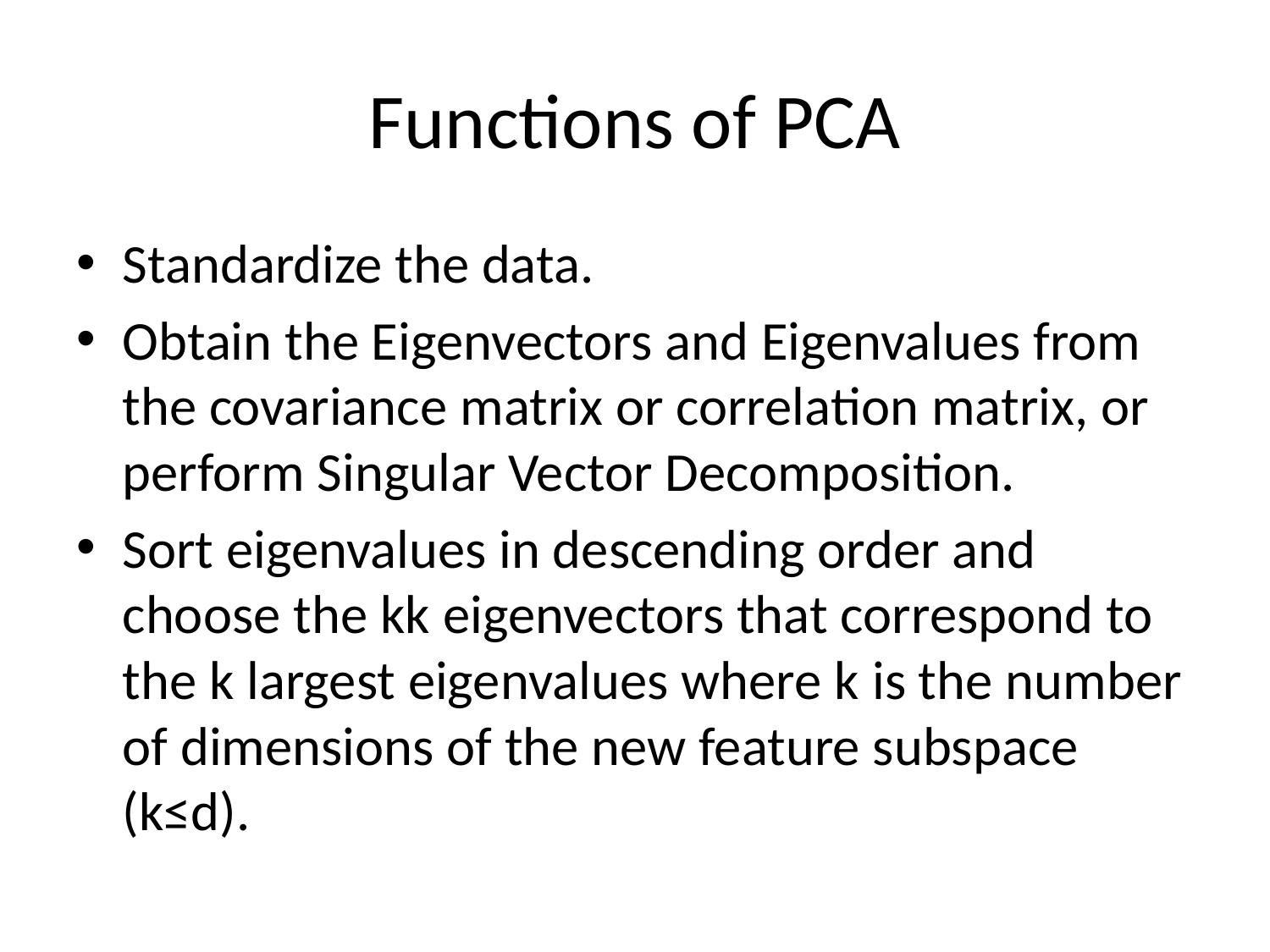

# Functions of PCA
Standardize the data.
Obtain the Eigenvectors and Eigenvalues from the covariance matrix or correlation matrix, or perform Singular Vector Decomposition.
Sort eigenvalues in descending order and choose the kk eigenvectors that correspond to the k largest eigenvalues where k is the number of dimensions of the new feature subspace (k≤d).